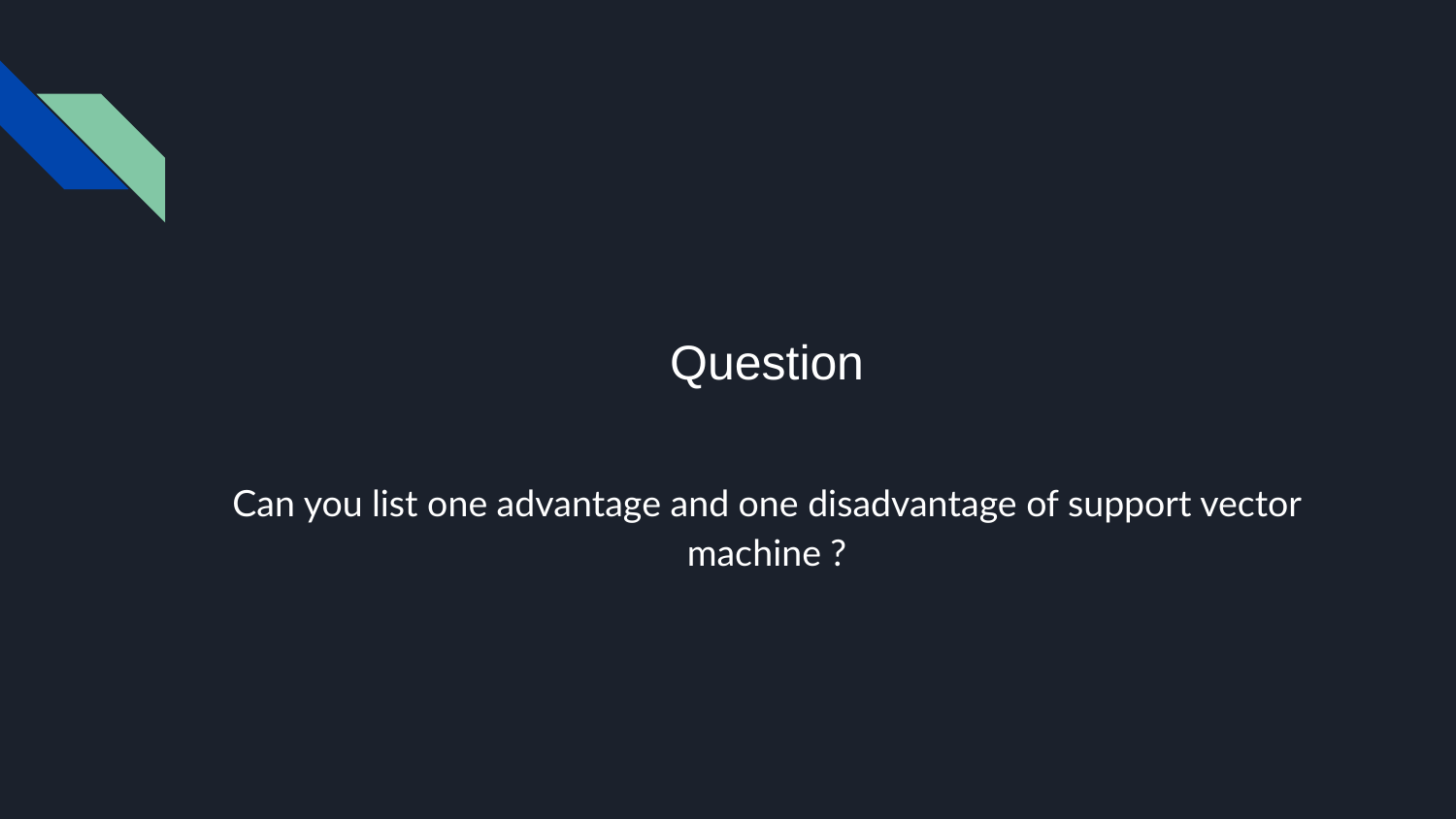

# Question
Can you list one advantage and one disadvantage of support vector machine ?